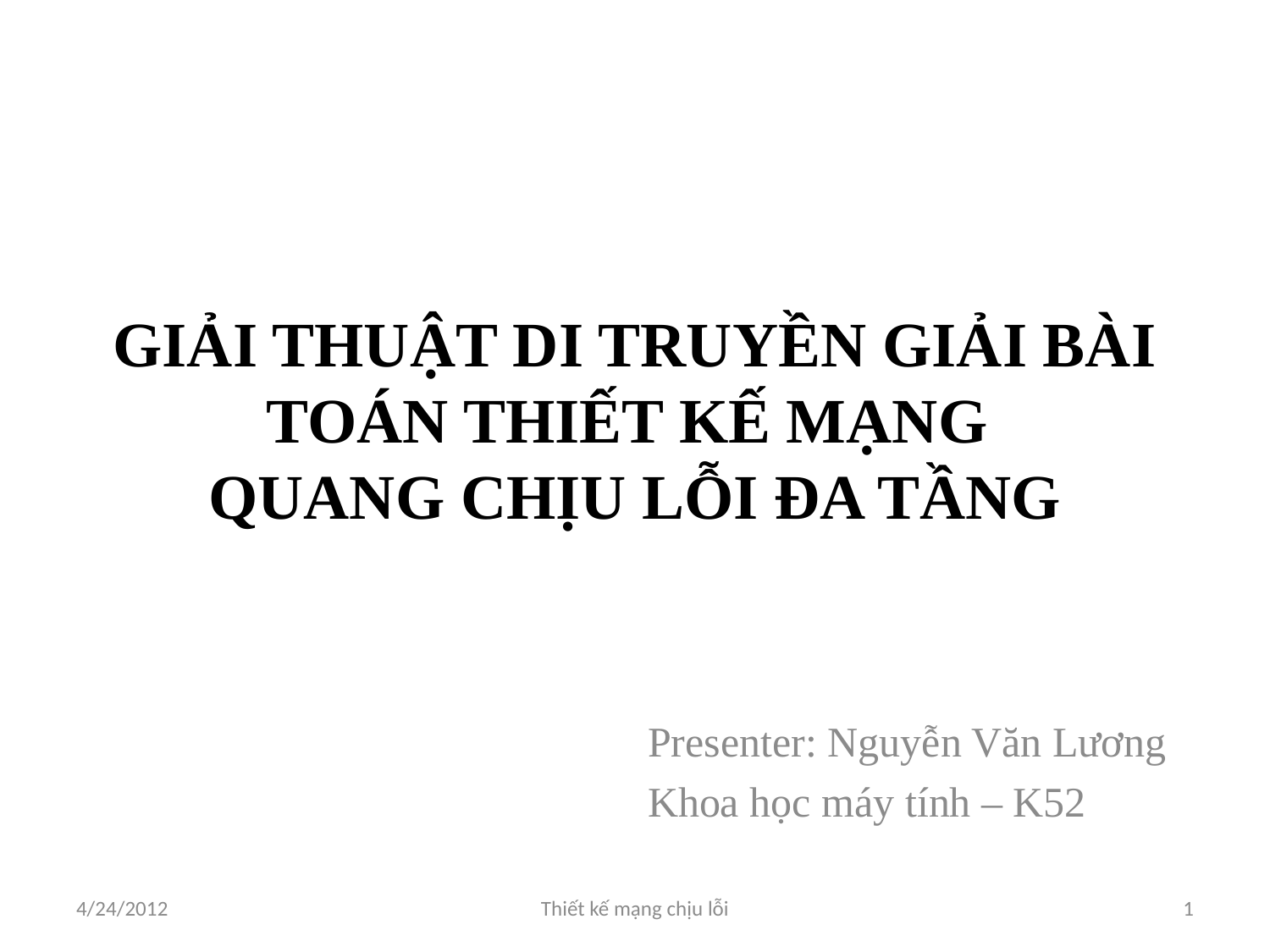

# GIẢI THUẬT DI TRUYỀN GIẢI BÀI TOÁN THIẾT KẾ MẠNG QUANG CHỊU LỖI ĐA TẦNG
Presenter: Nguyễn Văn Lương
Khoa học máy tính – K52
4/24/2012
Thiết kế mạng chịu lỗi
1